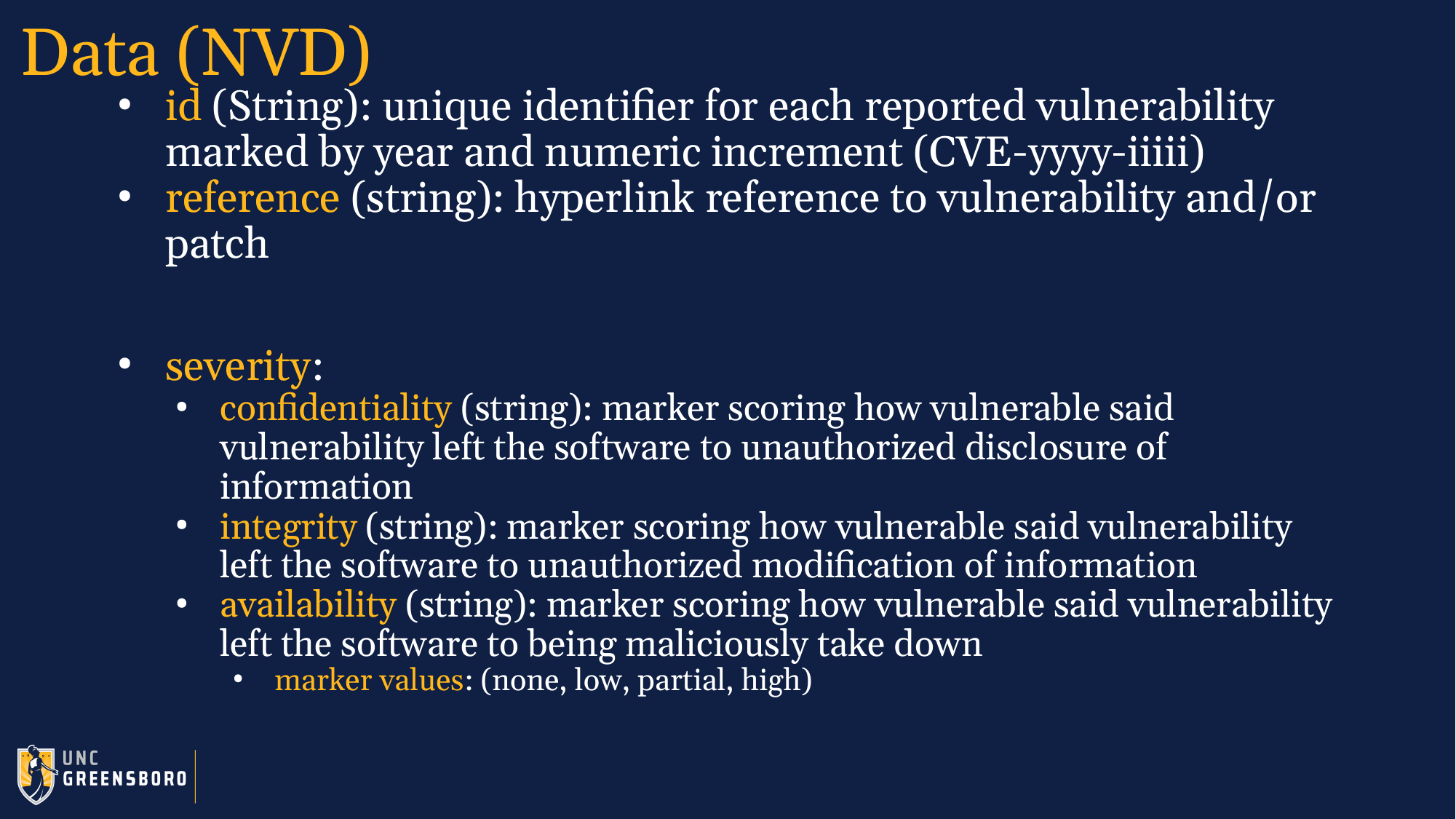

# Data (NVD)
id (String): unique identifier for each reported vulnerability marked by year and numeric increment (CVE-yyyy-iiiii)
reference (string): hyperlink reference to vulnerability and/or patch

severity:
confidentiality (string): marker scoring how vulnerable said vulnerability left the software to unauthorized disclosure of information
integrity (string): marker scoring how vulnerable said vulnerability left the software to unauthorized modification of information
availability (string): marker scoring how vulnerable said vulnerability left the software to being maliciously take down
marker values: (none, low, partial, high)